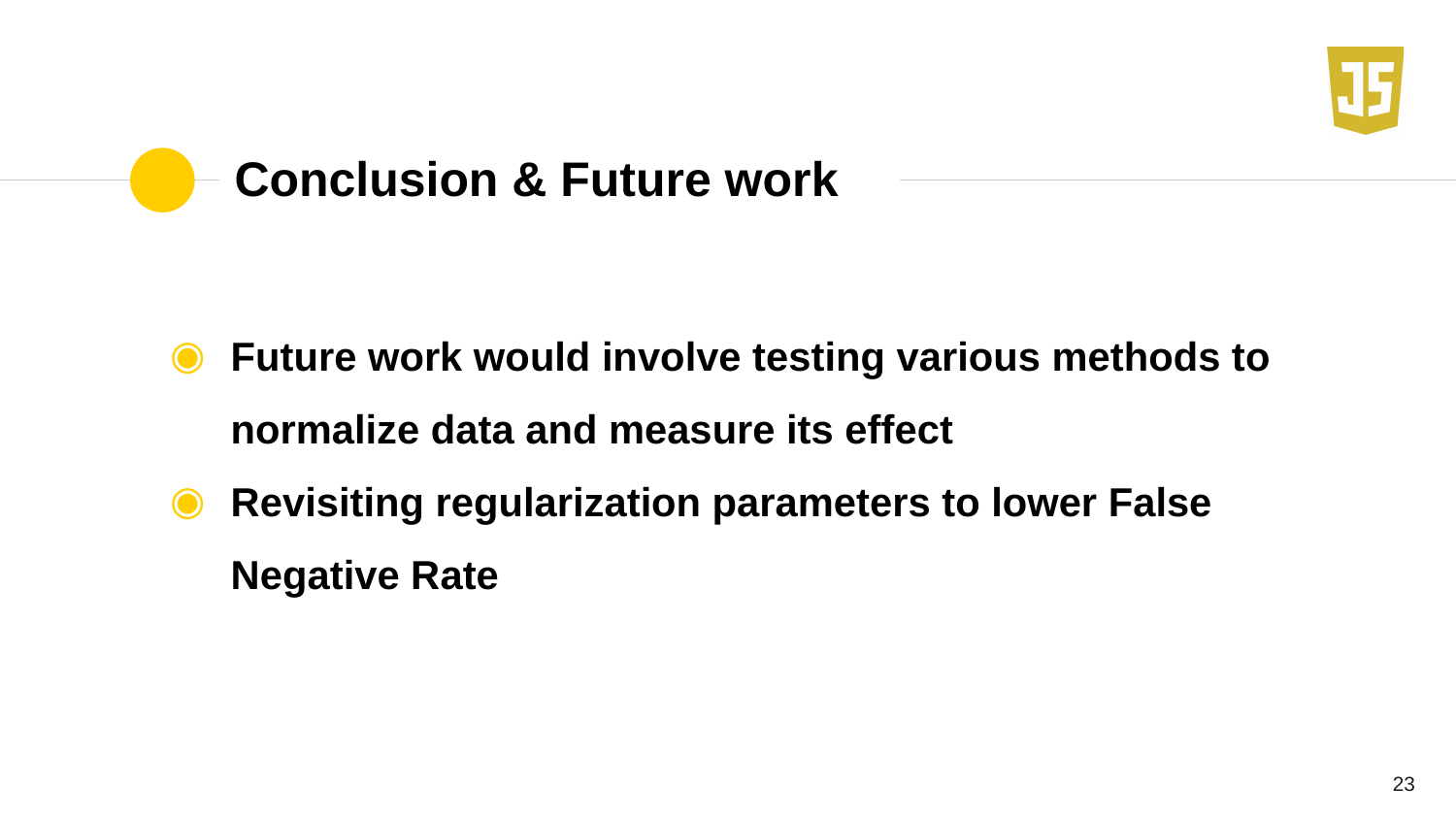

# Conclusion & Future work
Future work would involve testing various methods to normalize data and measure its effect
Revisiting regularization parameters to lower False Negative Rate
23